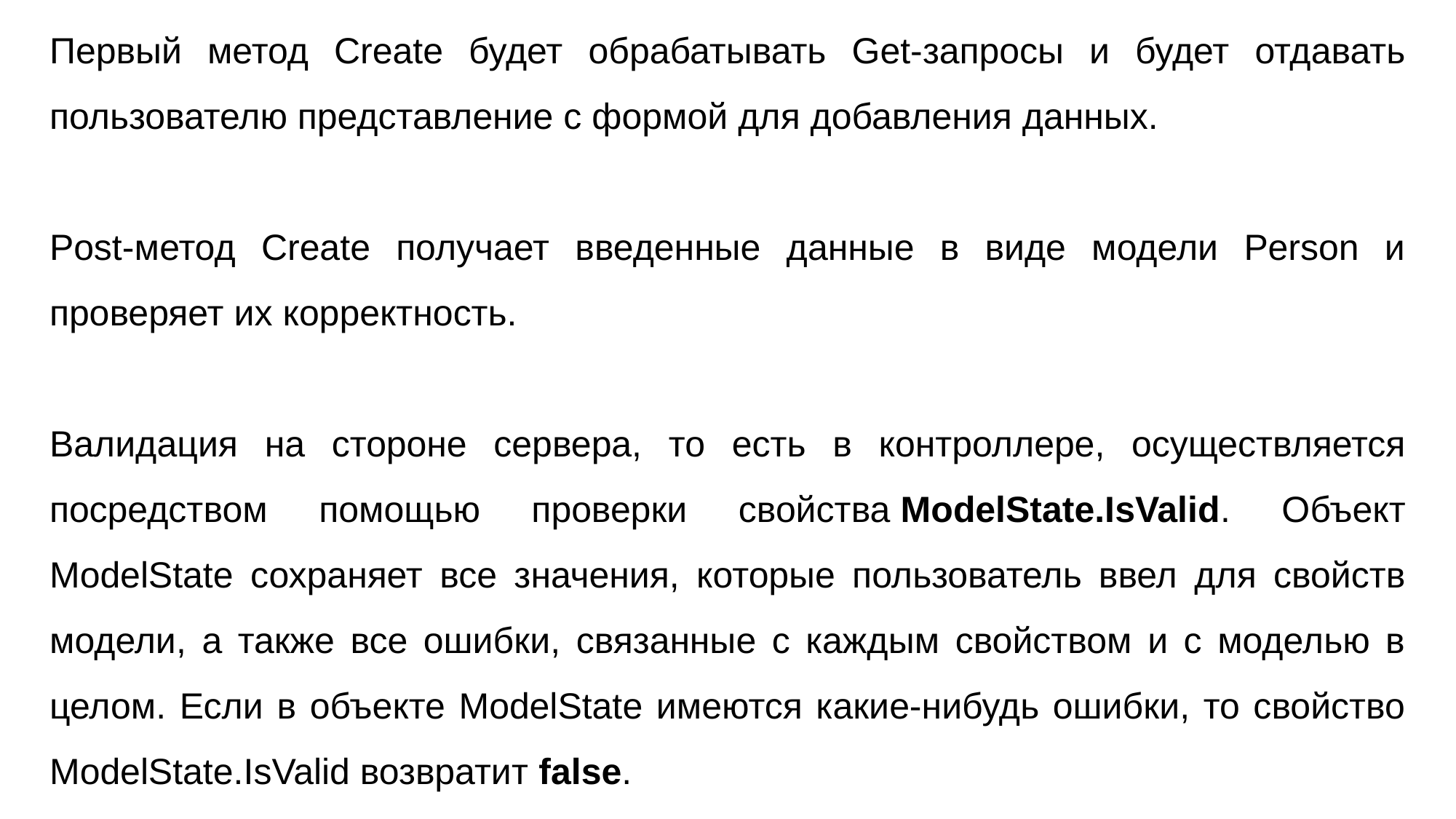

Первый метод Create будет обрабатывать Get-запросы и будет отдавать пользователю представление с формой для добавления данных.

Post-метод Create получает введенные данные в виде модели Person и проверяет их корректность.

Валидация на стороне сервера, то есть в контроллере, осуществляется посредством помощью проверки свойства ModelState.IsValid. Объект ModelState сохраняет все значения, которые пользователь ввел для свойств модели, а также все ошибки, связанные с каждым свойством и с моделью в целом. Если в объекте ModelState имеются какие-нибудь ошибки, то свойство ModelState.IsValid возвратит false.